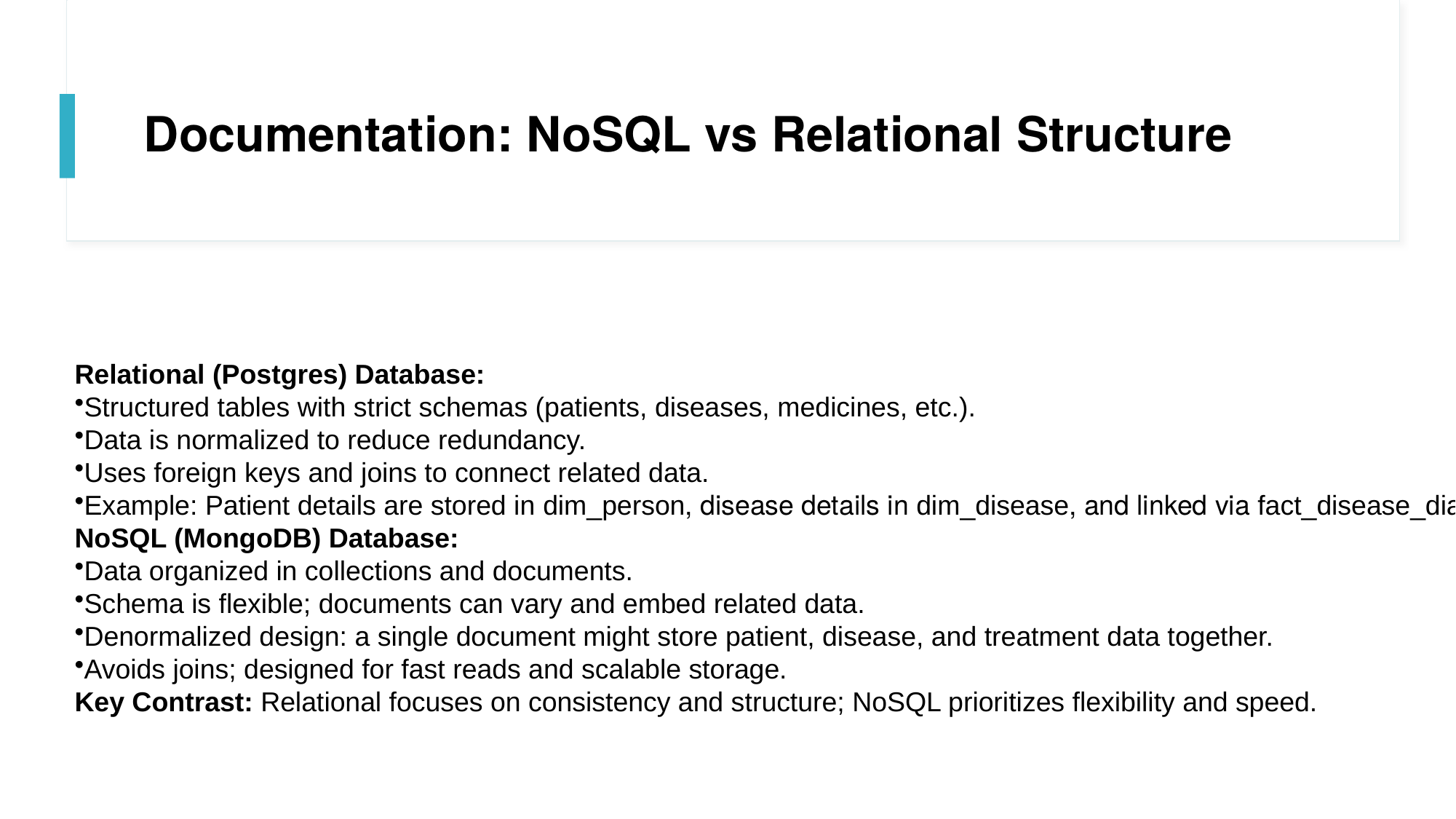

# Documentation: NoSQL vs Relational Structure
Relational (Postgres) Database:
Structured tables with strict schemas (patients, diseases, medicines, etc.).
Data is normalized to reduce redundancy.
Uses foreign keys and joins to connect related data.
Example: Patient details are stored in dim_person, disease details in dim_disease, and linked via fact_disease_diagnosis.
NoSQL (MongoDB) Database:
Data organized in collections and documents.
Schema is flexible; documents can vary and embed related data.
Denormalized design: a single document might store patient, disease, and treatment data together.
Avoids joins; designed for fast reads and scalable storage.
Key Contrast: Relational focuses on consistency and structure; NoSQL prioritizes flexibility and speed.